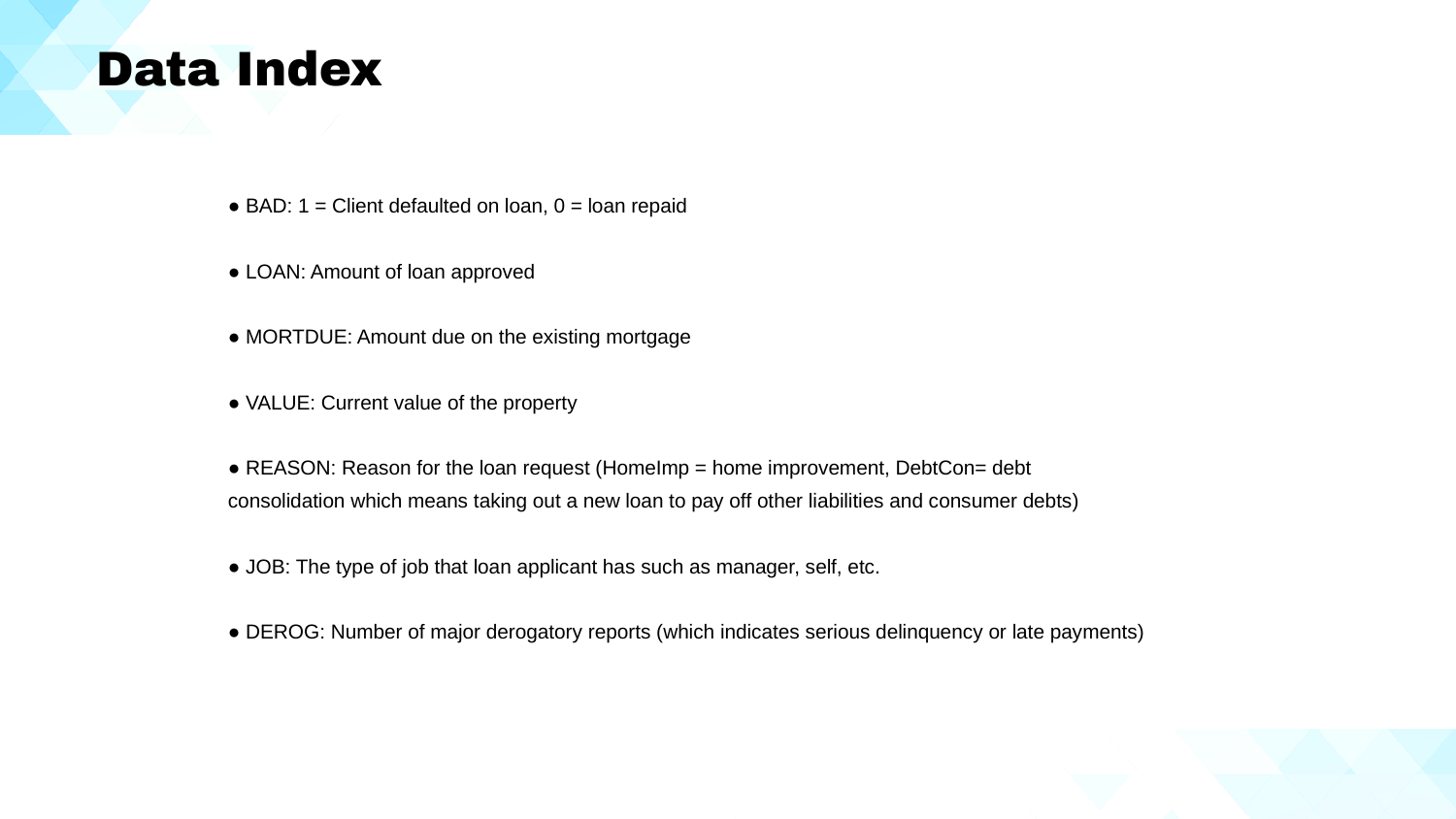

Data Index
● BAD: 1 = Client defaulted on loan, 0 = loan repaid

● LOAN: Amount of loan approved

● MORTDUE: Amount due on the existing mortgage

● VALUE: Current value of the property

● REASON: Reason for the loan request (HomeImp = home improvement, DebtCon= debt
consolidation which means taking out a new loan to pay off other liabilities and consumer debts)

● JOB: The type of job that loan applicant has such as manager, self, etc.

● DEROG: Number of major derogatory reports (which indicates serious delinquency or late payments)